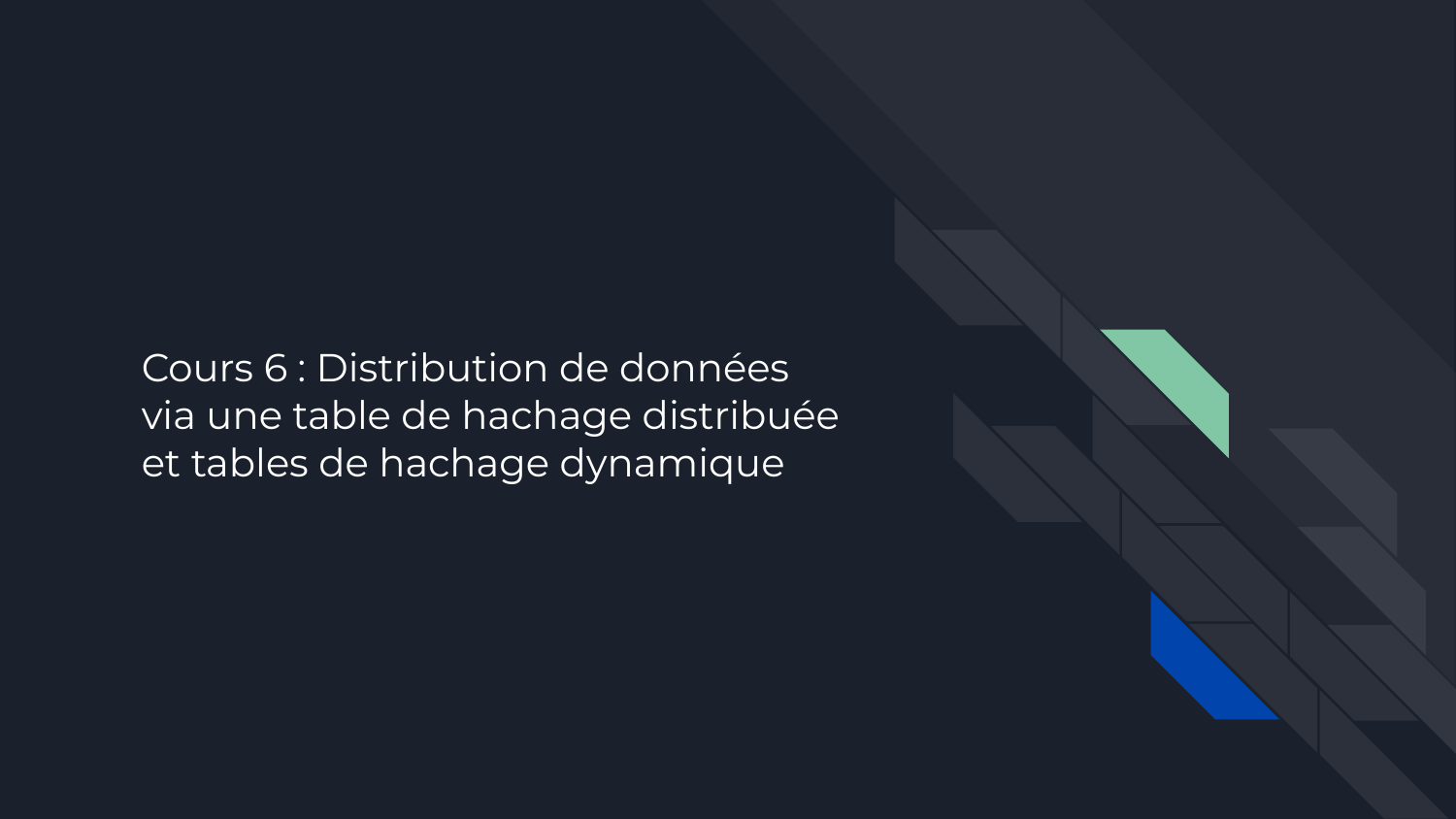

# Cours 6 : Distribution de données via une table de hachage distribuée et tables de hachage dynamique